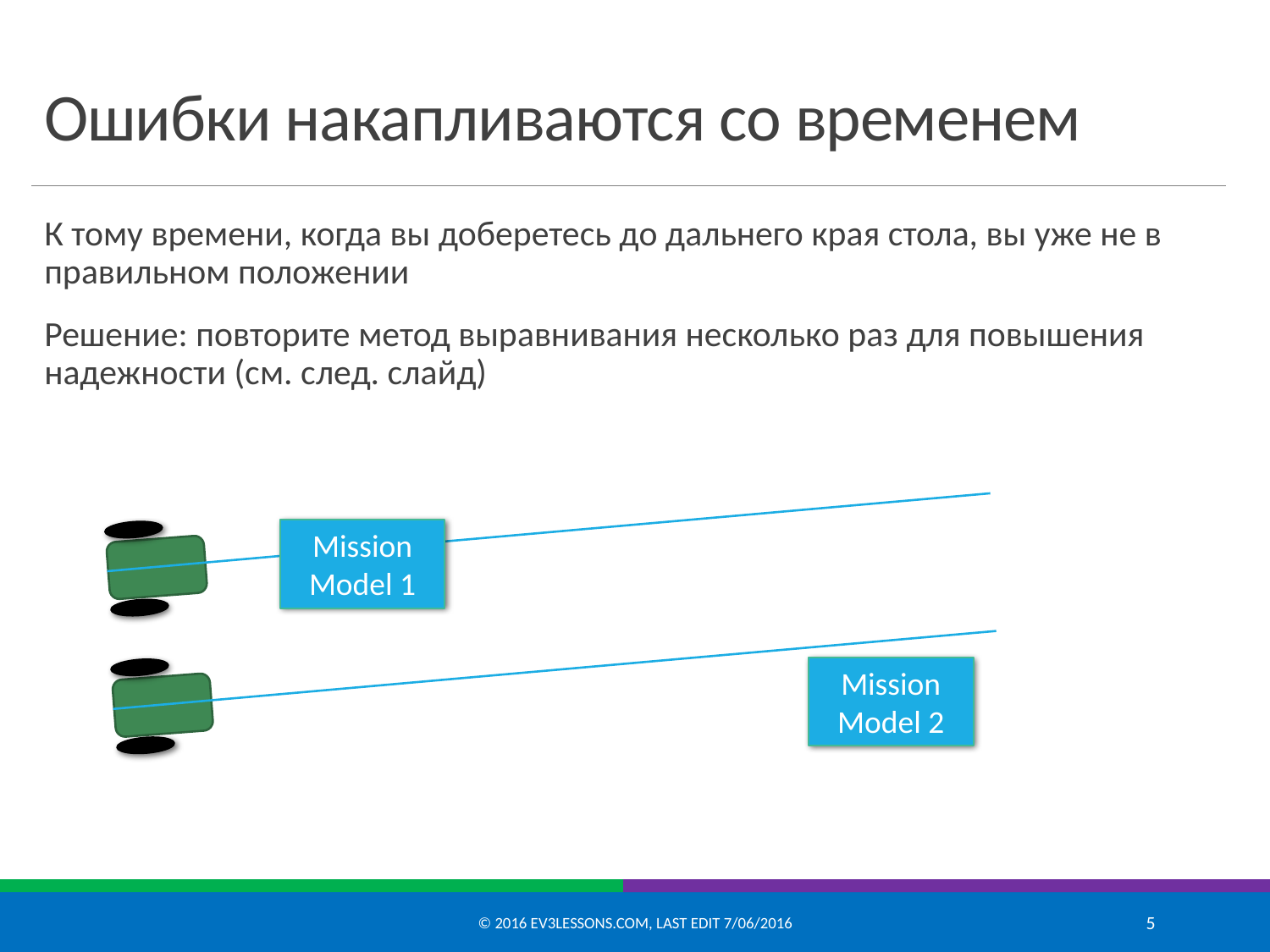

# Ошибки накапливаются со временем
К тому времени, когда вы доберетесь до дальнего края стола, вы уже не в правильном положении
Решение: повторите метод выравнивания несколько раз для повышения надежности (см. след. слайд)

Mission Model 1

Mission Model 2
© 2016 EV3Lessons.com, Last edit 7/06/2016
5